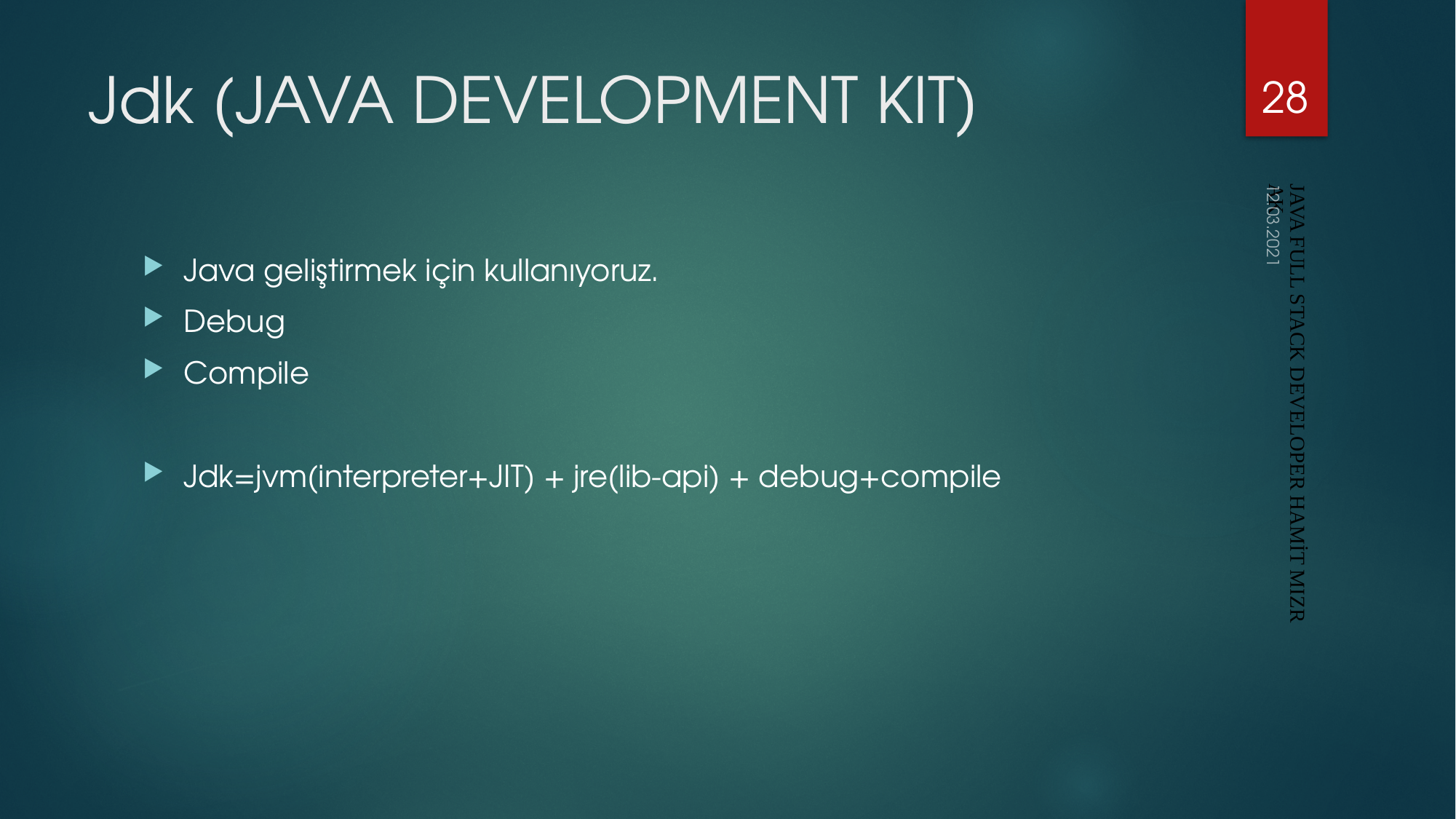

28
# Jdk (JAVA DEVELOPMENT KIT)
12.03.2021
Java geliştirmek için kullanıyoruz.
Debug
Compile

Jdk=jvm(interpreter+JIT) + jre(lib-api) + debug+compile
JAVA FULL STACK DEVELOPER HAMİT MIZRAK